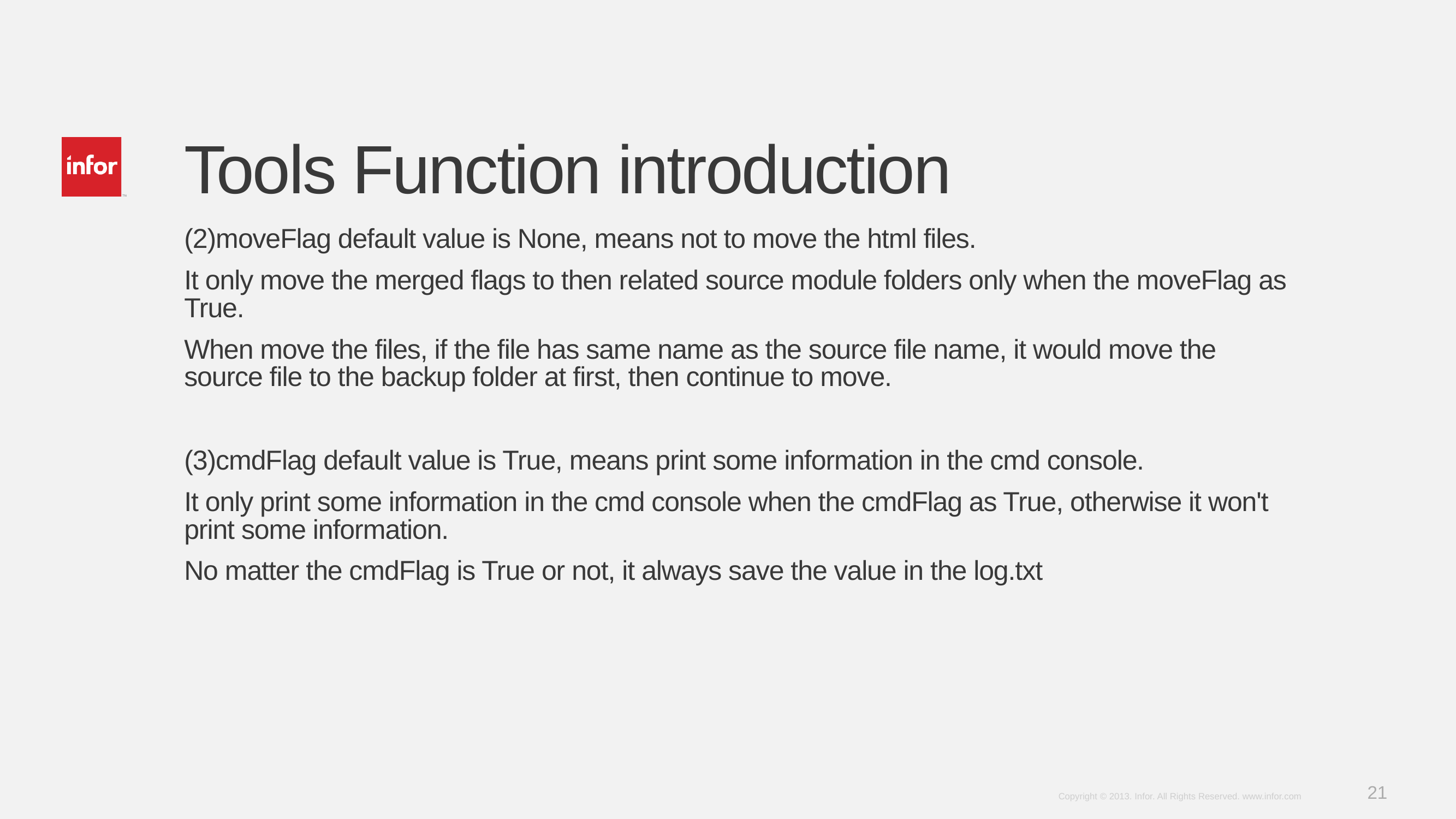

# Tools Function introduction
(2)moveFlag default value is None, means not to move the html files.
It only move the merged flags to then related source module folders only when the moveFlag as True.
When move the files, if the file has same name as the source file name, it would move the source file to the backup folder at first, then continue to move.

(3)cmdFlag default value is True, means print some information in the cmd console.
It only print some information in the cmd console when the cmdFlag as True, otherwise it won't print some information.
No matter the cmdFlag is True or not, it always save the value in the log.txt